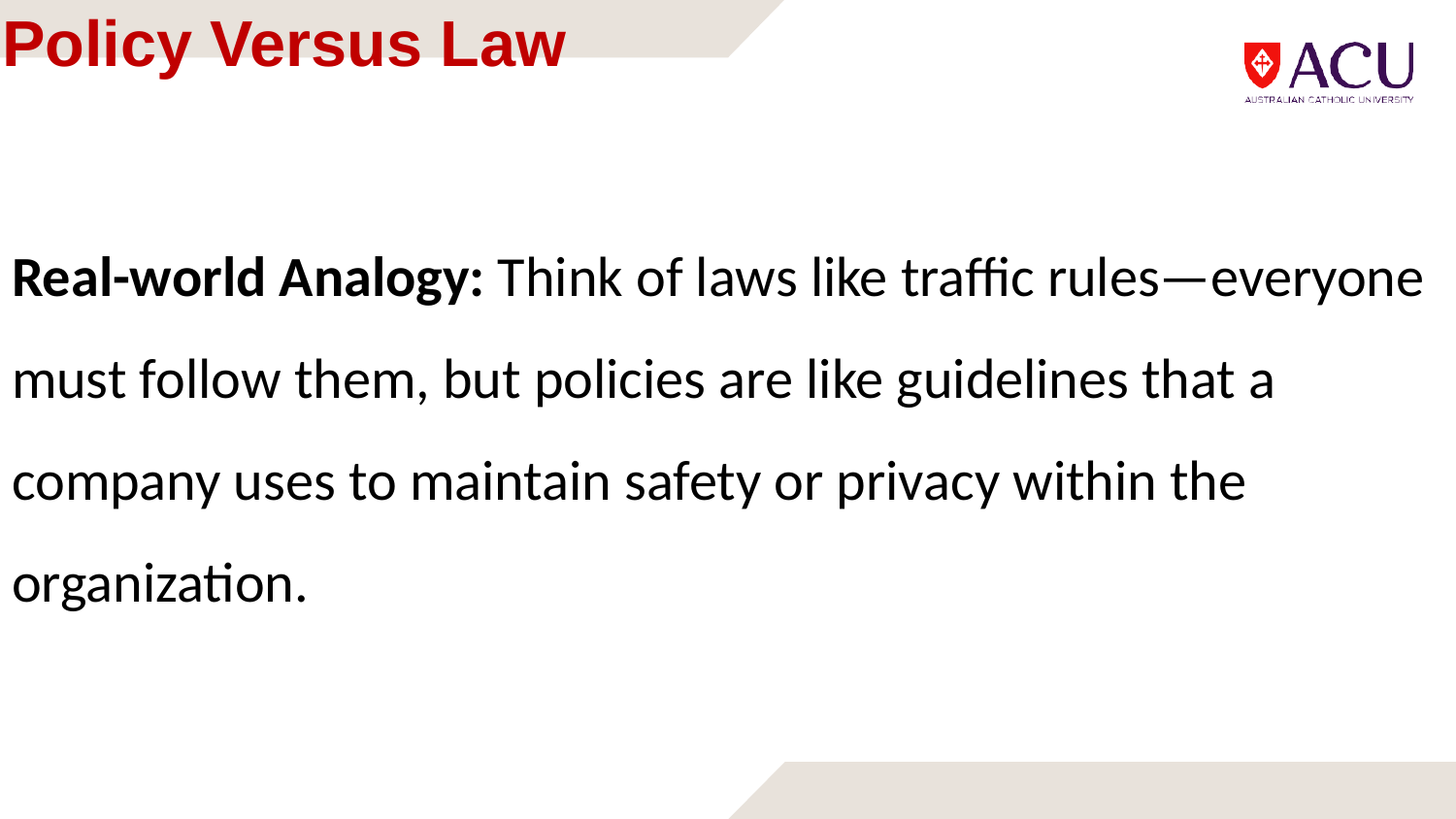

# Policy Versus Law
Real-world Analogy: Think of laws like traffic rules—everyone must follow them, but policies are like guidelines that a company uses to maintain safety or privacy within the organization.